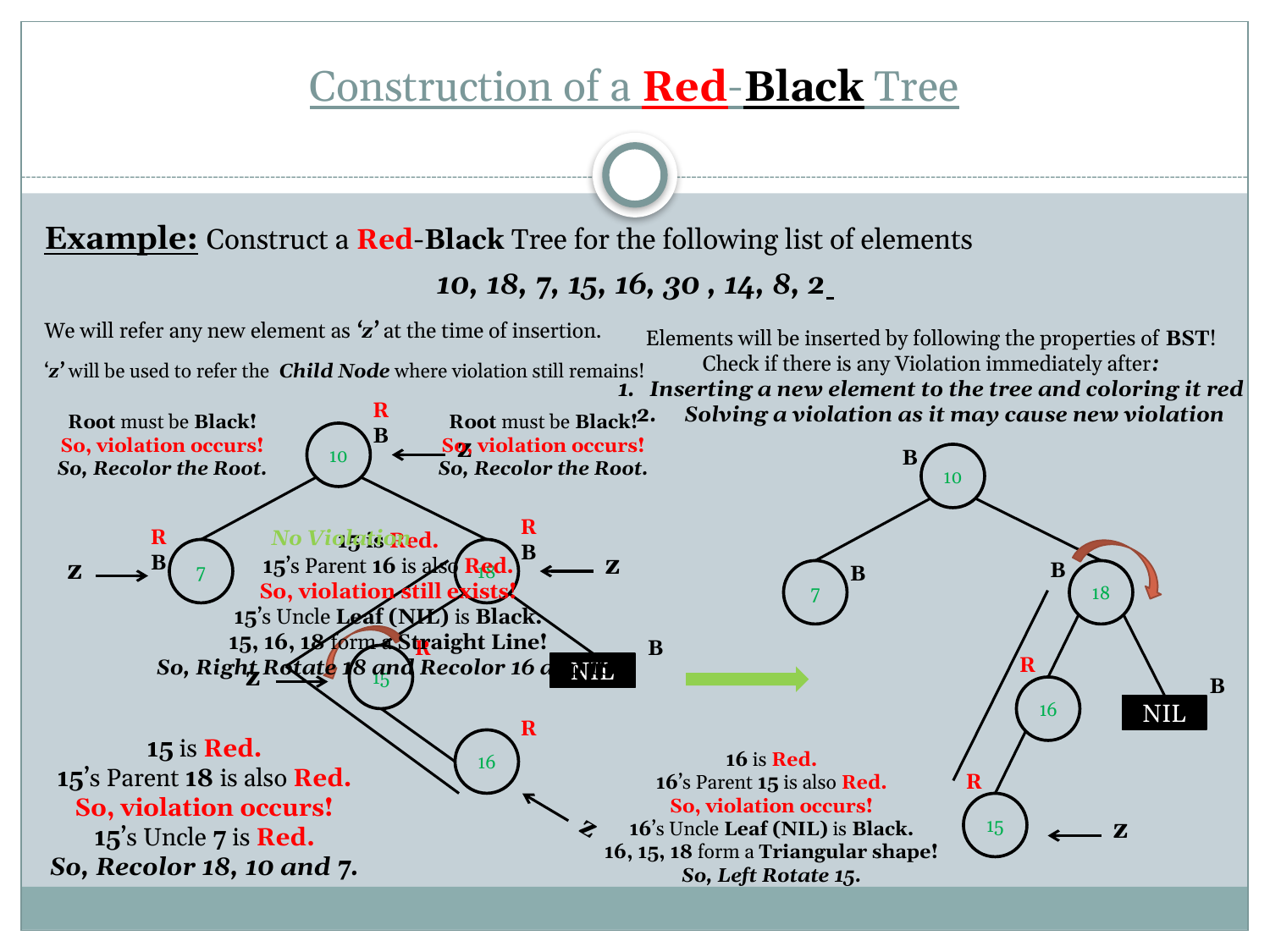

# Construction of a Red-Black Tree
Example: Construct a Red-Black Tree for the following list of elements
10, 18, 7, 15, 16, 30 , 14, 8, 2
We will refer any new element as ‘z’ at the time of insertion.
‘z’ will be used to refer the  Child Node where violation still remains!

Elements will be inserted by following the properties of BST!
Check if there is any Violation immediately after:
Inserting a new element to the tree and coloring it red
Solving a violation as it may cause new violation
R
B
Root must be Black!
So, violation occurs!
So, Recolor the Root.
Root must be Black!
So, violation occurs!
So, Recolor the Root.
10
z
B
10
R
B
R
B
No Violation
15 is Red.
15’s Parent 16 is also Red.
So, violation still exists!
15’s Uncle Leaf (NIL) is Black.
15, 16, 18 form a Straight Line!
So, Right Rotate 18 and Recolor 16 and 18.
7
18
z
z

B
B
7
18
R
B

15
R
z
NIL

B
16
NIL
R
15 is Red.
15’s Parent 18 is also Red.
So, violation occurs!
15’s Uncle 7 is Red.
So, Recolor 18, 10 and 7.
16
16 is Red.
16’s Parent 15 is also Red.
So, violation occurs!
16’s Uncle Leaf (NIL) is Black.
16, 15, 18 form a Triangular shape!
So, Left Rotate 15.
R
15
z
z